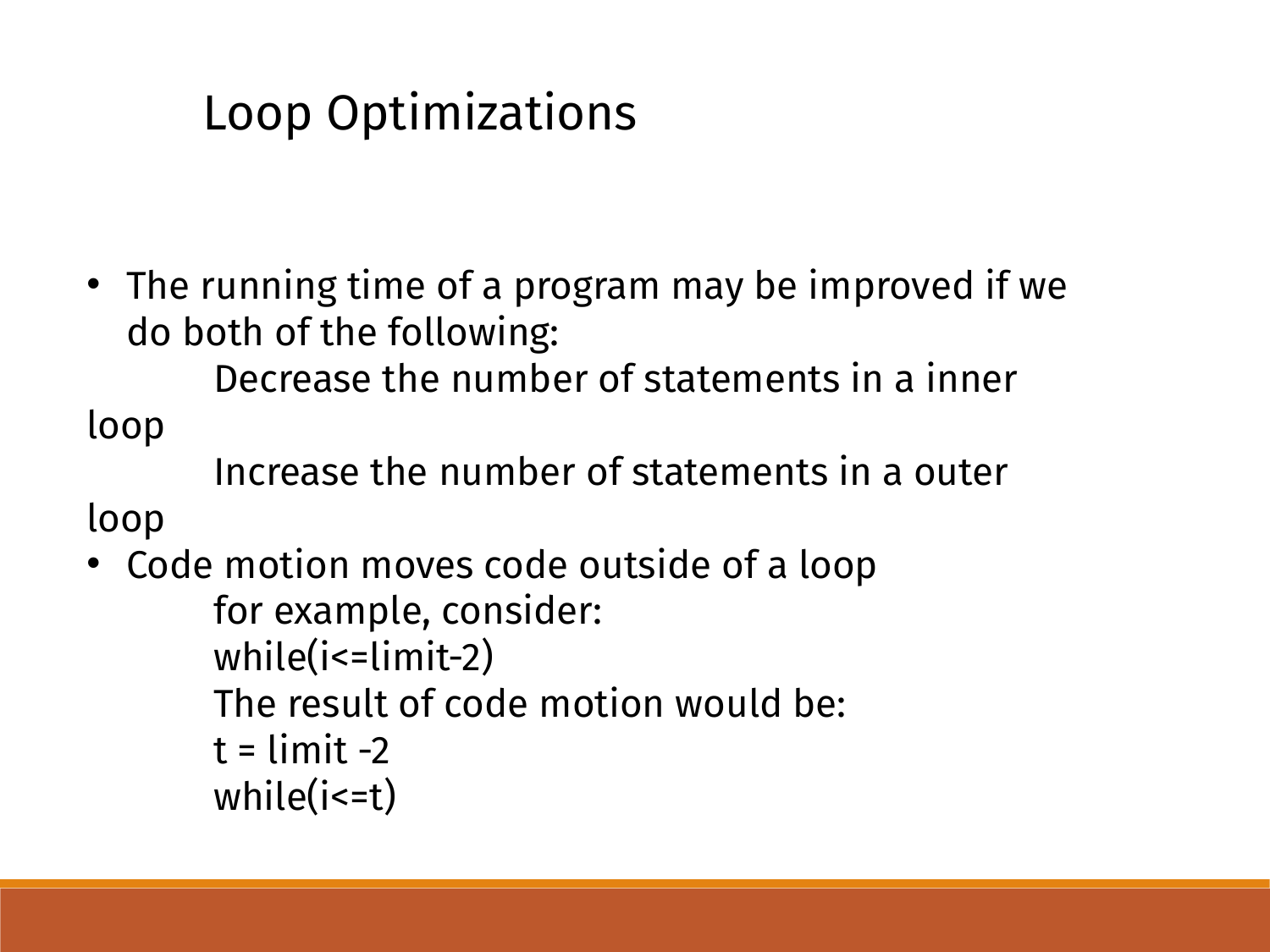

Loop Optimizations
The running time of a program may be improved if we do both of the following:
	Decrease the number of statements in a inner loop
	Increase the number of statements in a outer loop
Code motion moves code outside of a loop
	for example, consider:
	while(i<=limit-2)
	The result of code motion would be:
	t = limit -2
	while(i<=t)